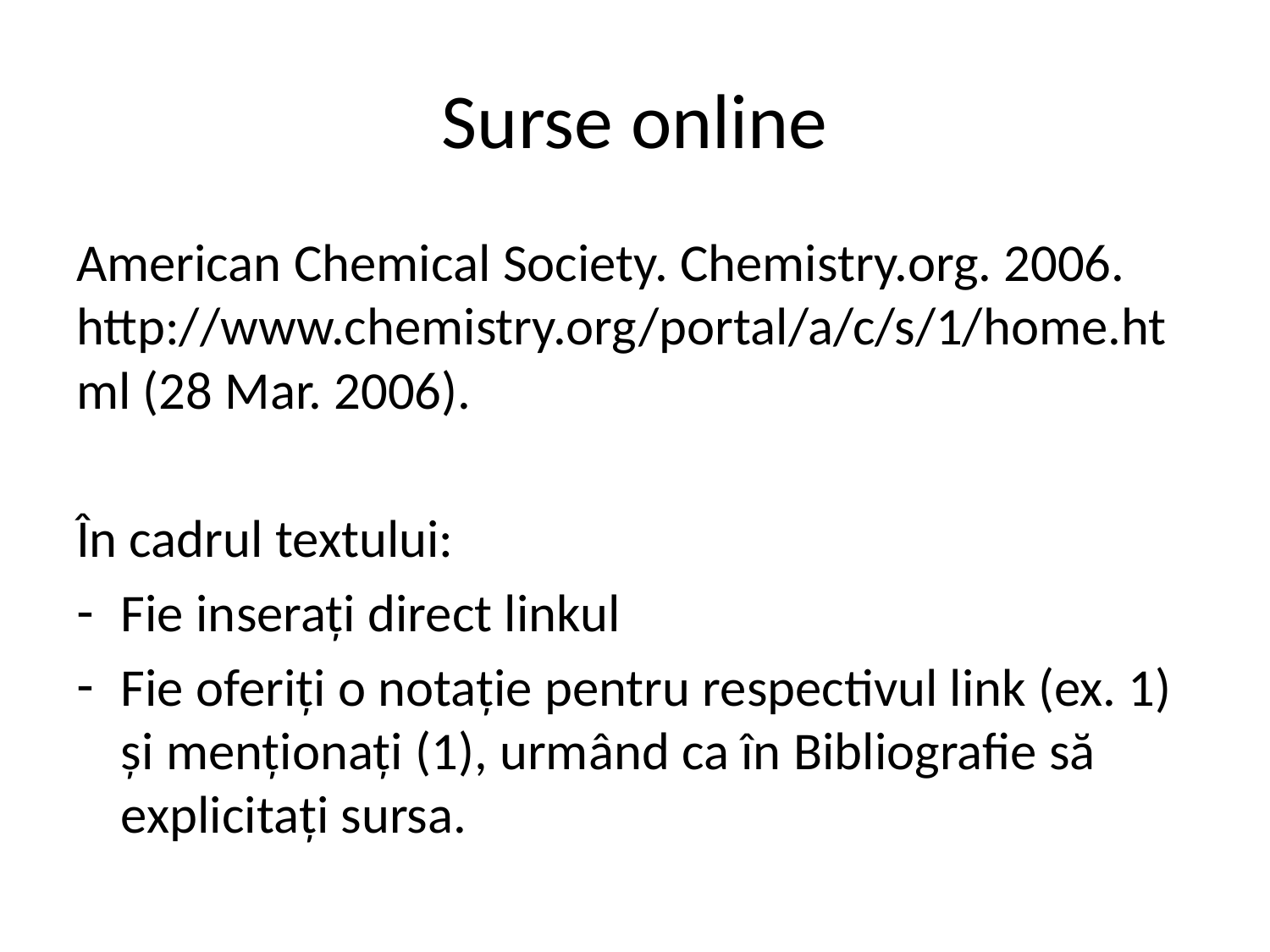

# Surse online
American Chemical Society. Chemistry.org. 2006. http://www.chemistry.org/portal/a/c/s/1/home.html (28 Mar. 2006).

În cadrul textului:
Fie inserați direct linkul
Fie oferiți o notație pentru respectivul link (ex. 1) și menționați (1), urmând ca în Bibliografie să explicitați sursa.